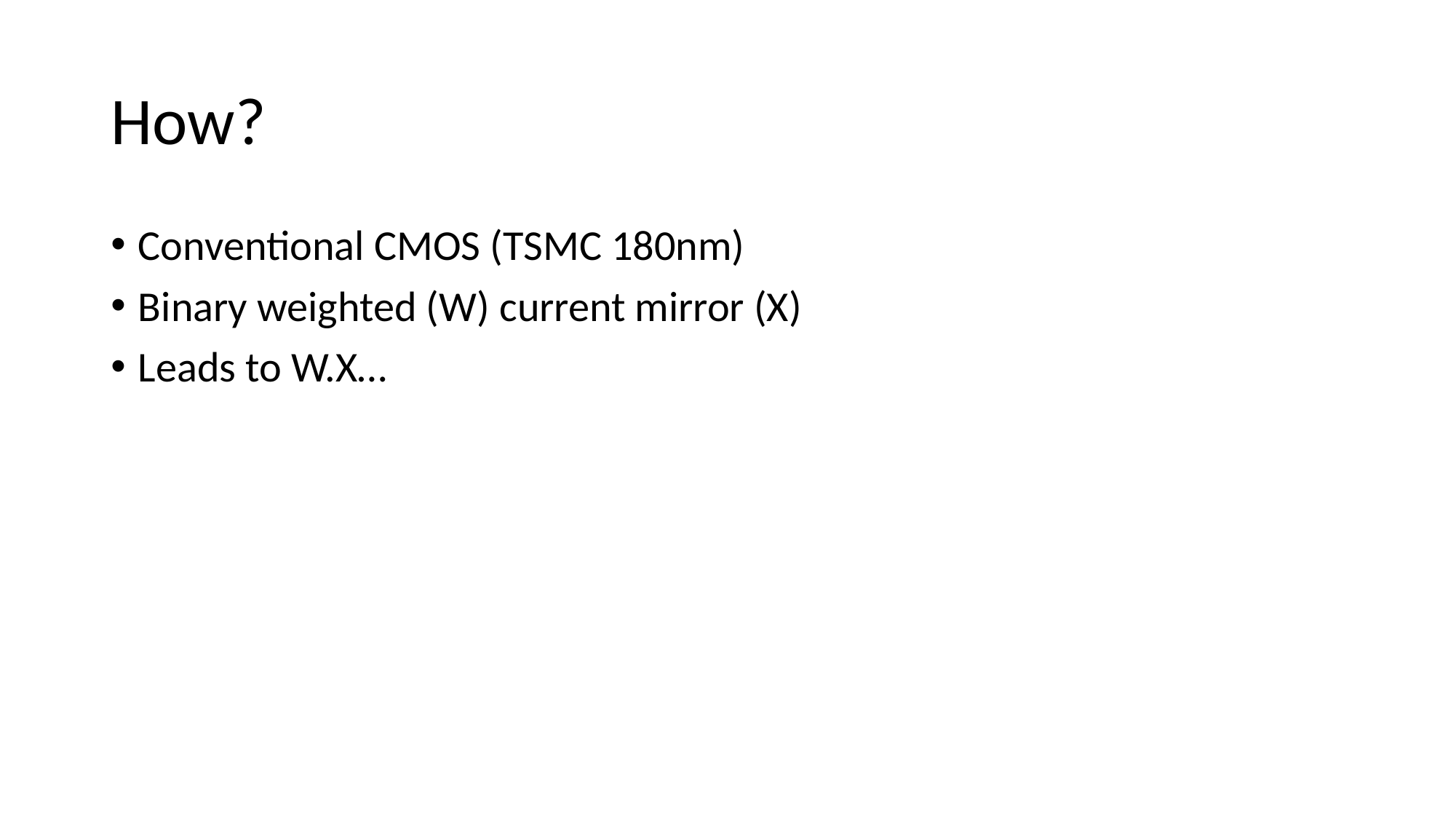

# How?
Conventional CMOS (TSMC 180nm)
Binary weighted (W) current mirror (X)
Leads to W.X…